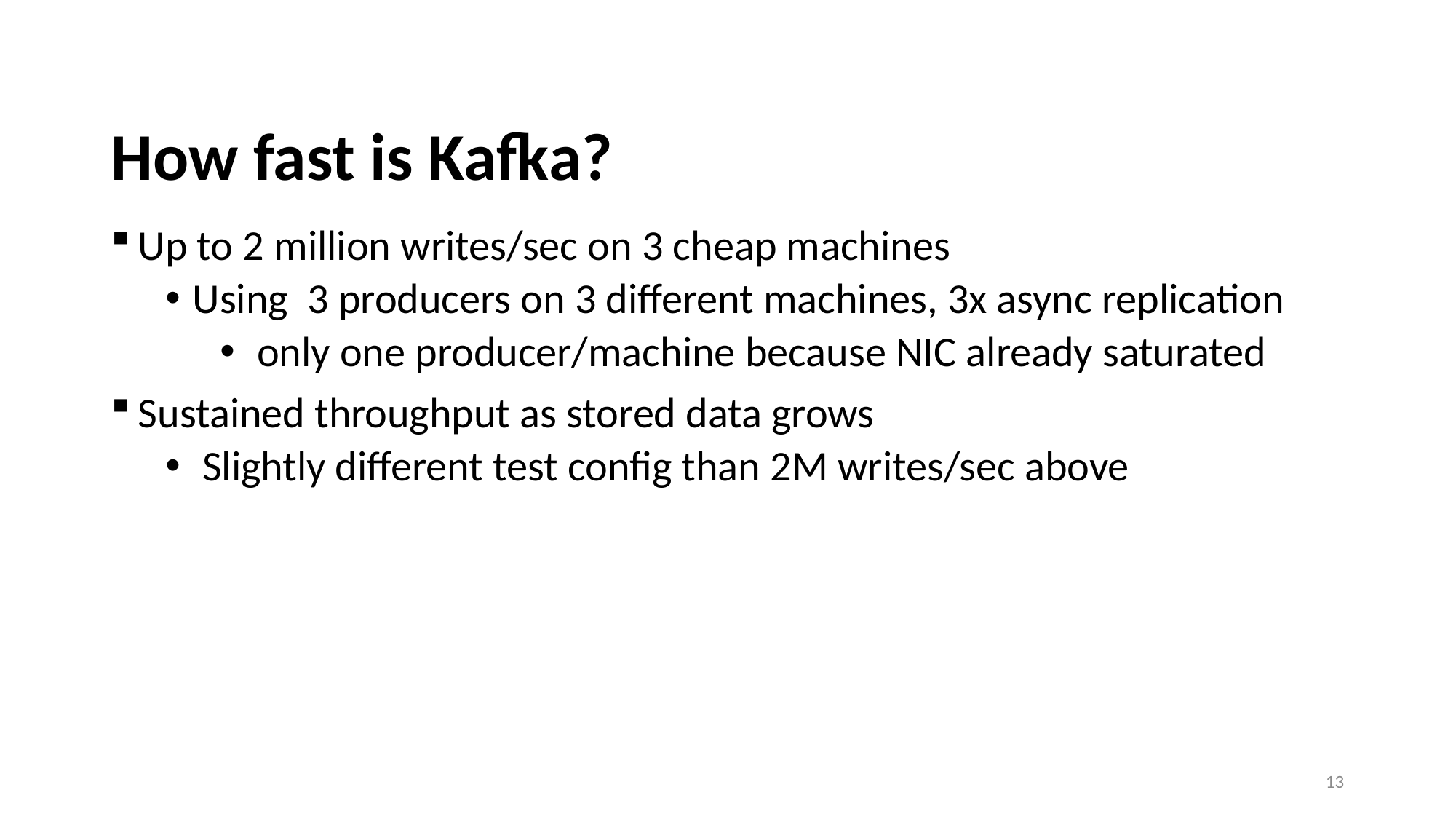

# How fast is Kafka?
Up to 2 million writes/sec on 3 cheap machines
Using  3 producers on 3 different machines, 3x async replication
 only one producer/machine because NIC already saturated
Sustained throughput as stored data grows
 Slightly different test config than 2M writes/sec above

13